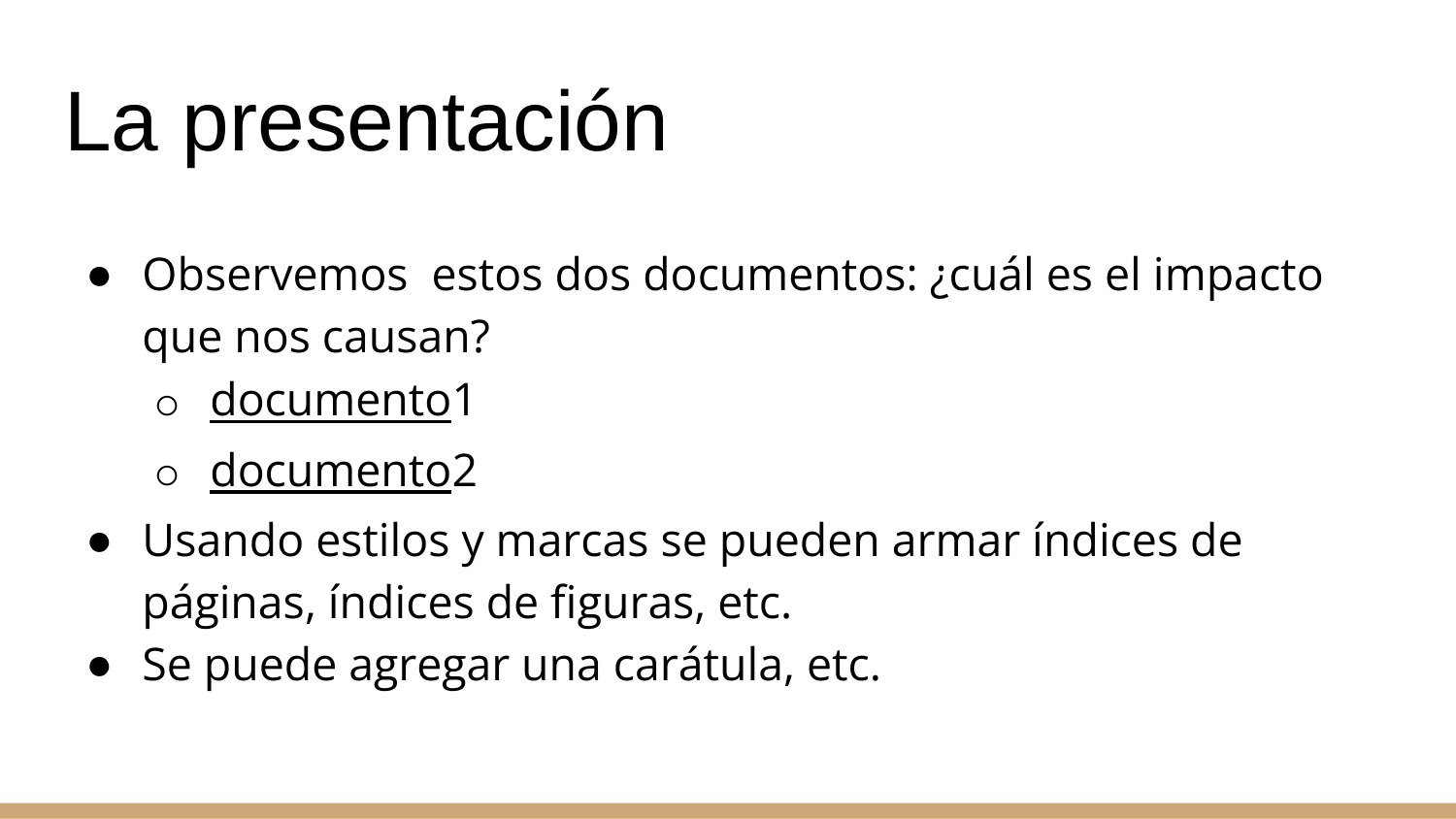

# La presentación
Observemos  estos dos documentos: ¿cuál es el impacto que nos causan?
documento1
documento2
Usando estilos y marcas se pueden armar índices de páginas, índices de figuras, etc.
Se puede agregar una carátula, etc.